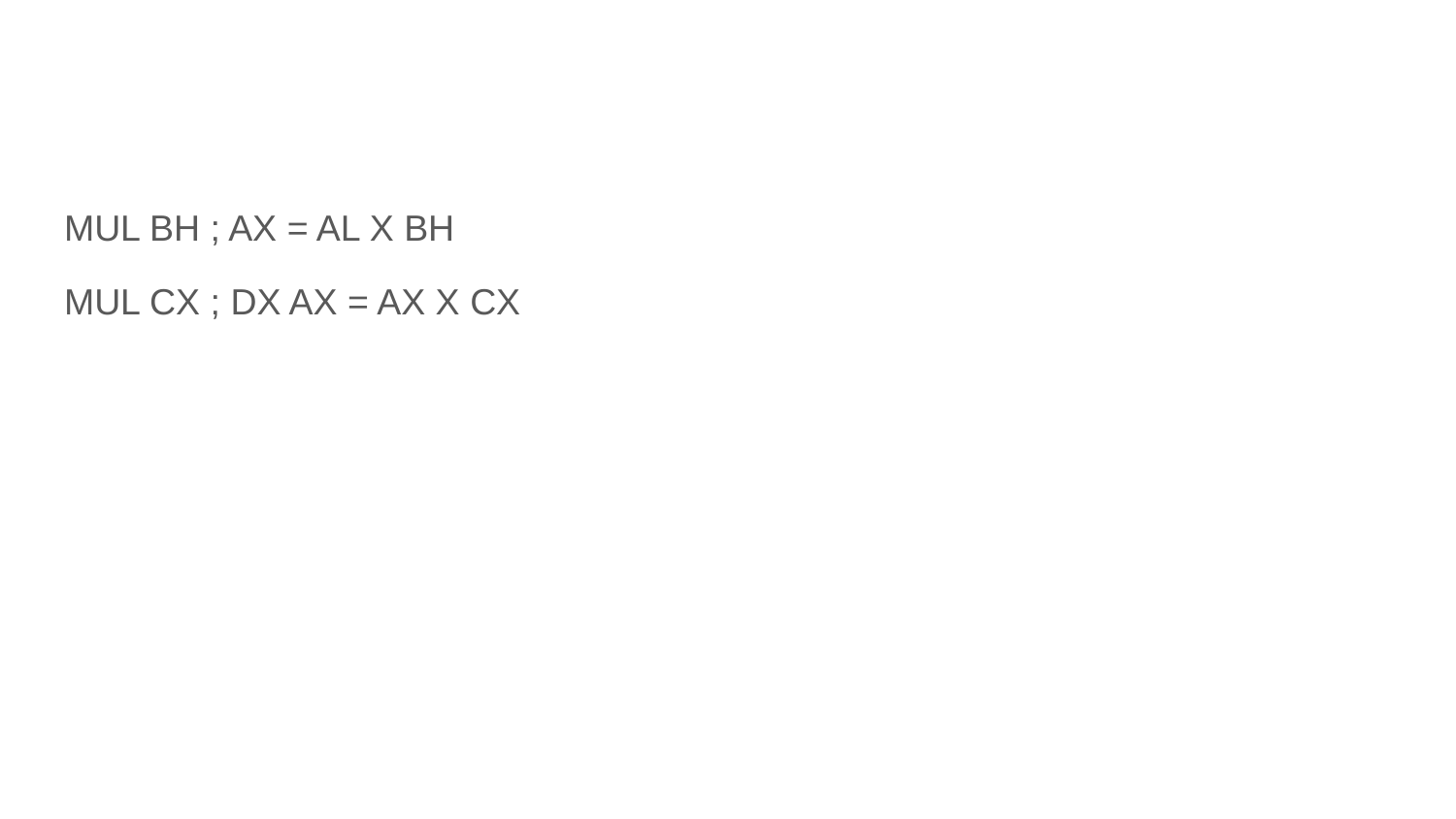

#
MUL BH ; AX = AL X BH
MUL CX ; DX AX = AX X CX